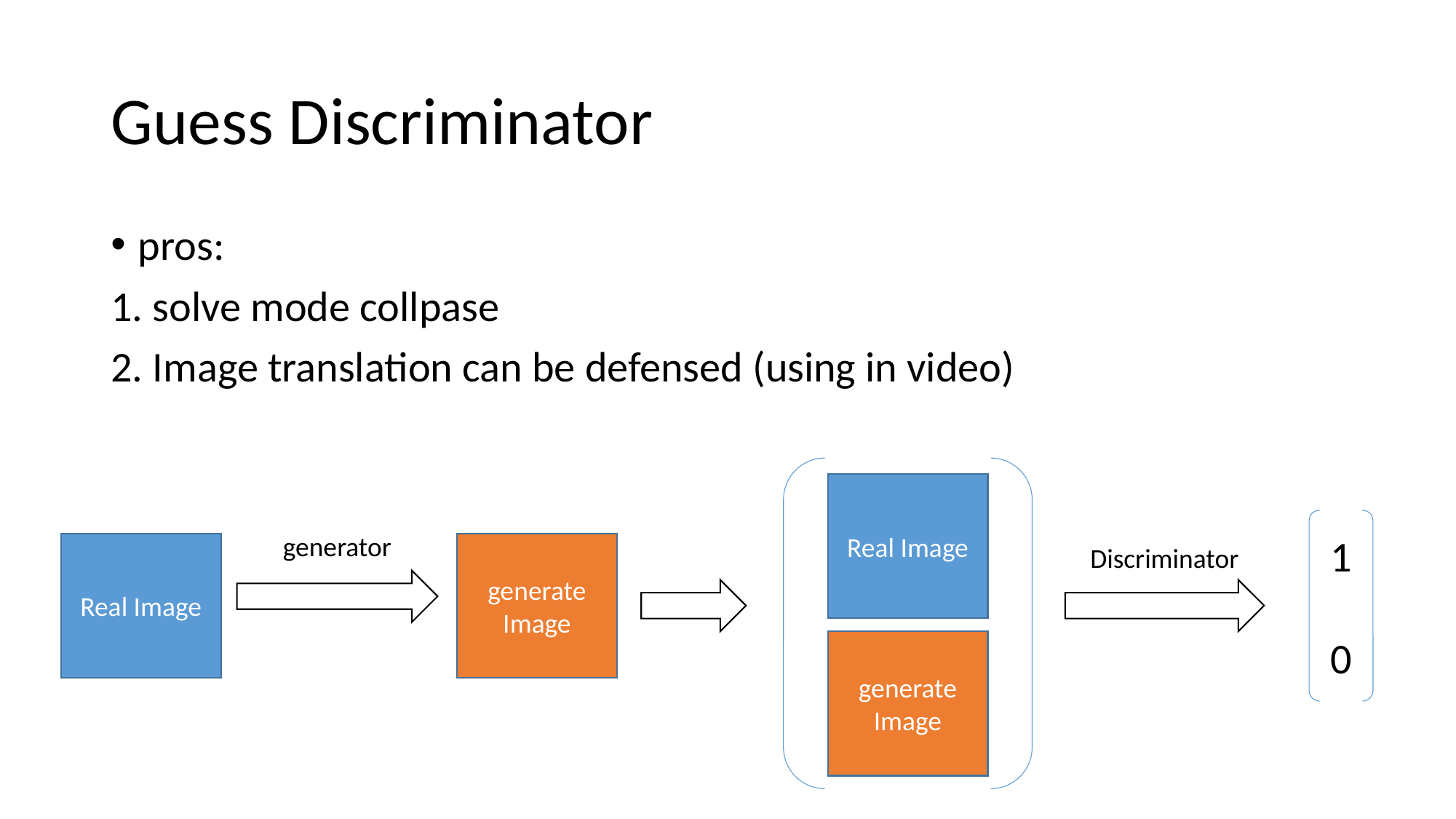

# Guess Discriminator
pros:
1. solve mode collpase
2. Image translation can be defensed (using in video)

Real Image

generator
1

0
Real Image
generate Image
Discriminator

generate Image